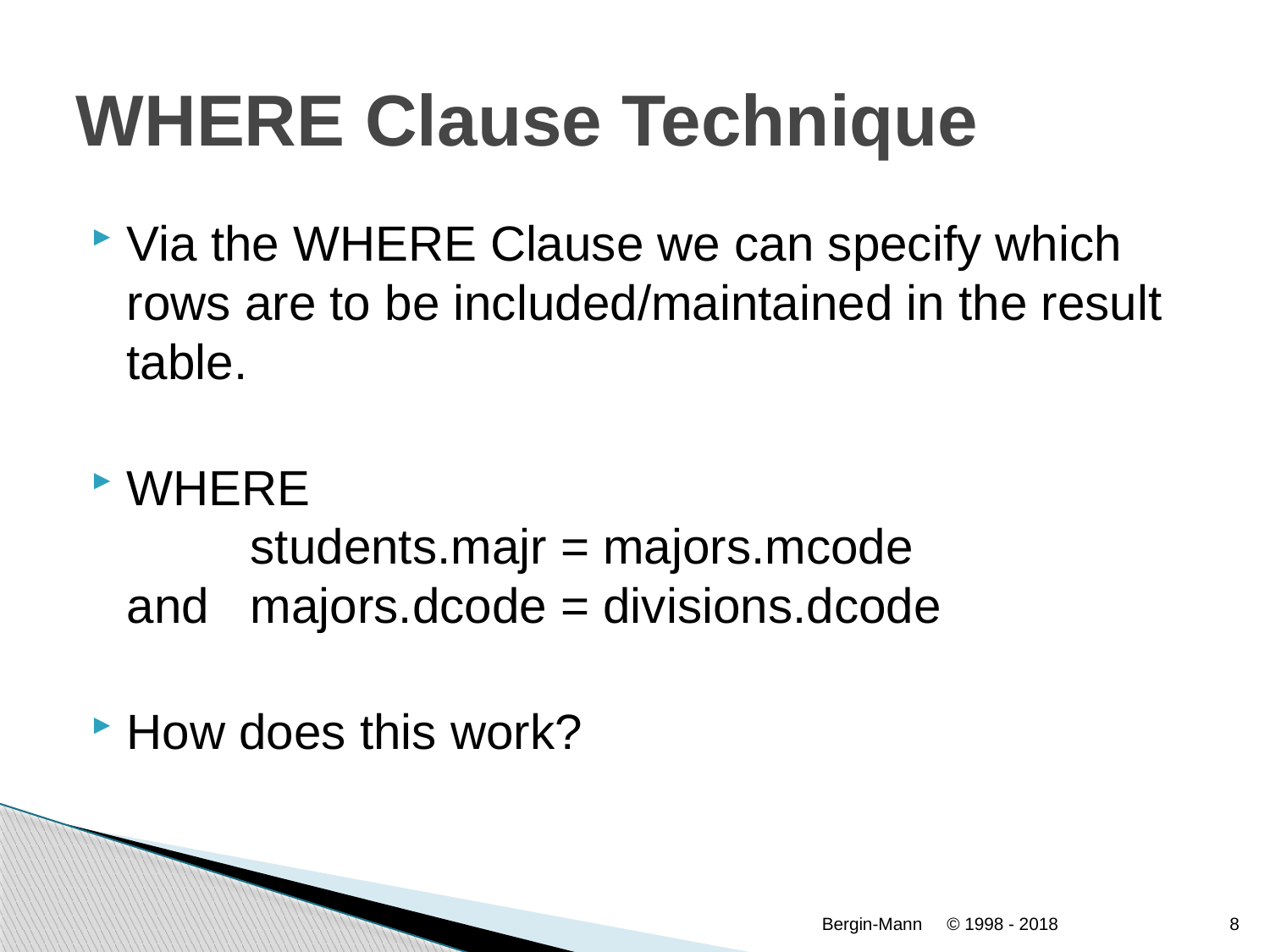

# WHERE Clause Technique
Via the WHERE Clause we can specify which rows are to be included/maintained in the result table.
WHERE
         students.majr = majors.mcode
and   majors.dcode = divisions.dcode
How does this work?
Bergin-Mann
© 1998 - 2018
8